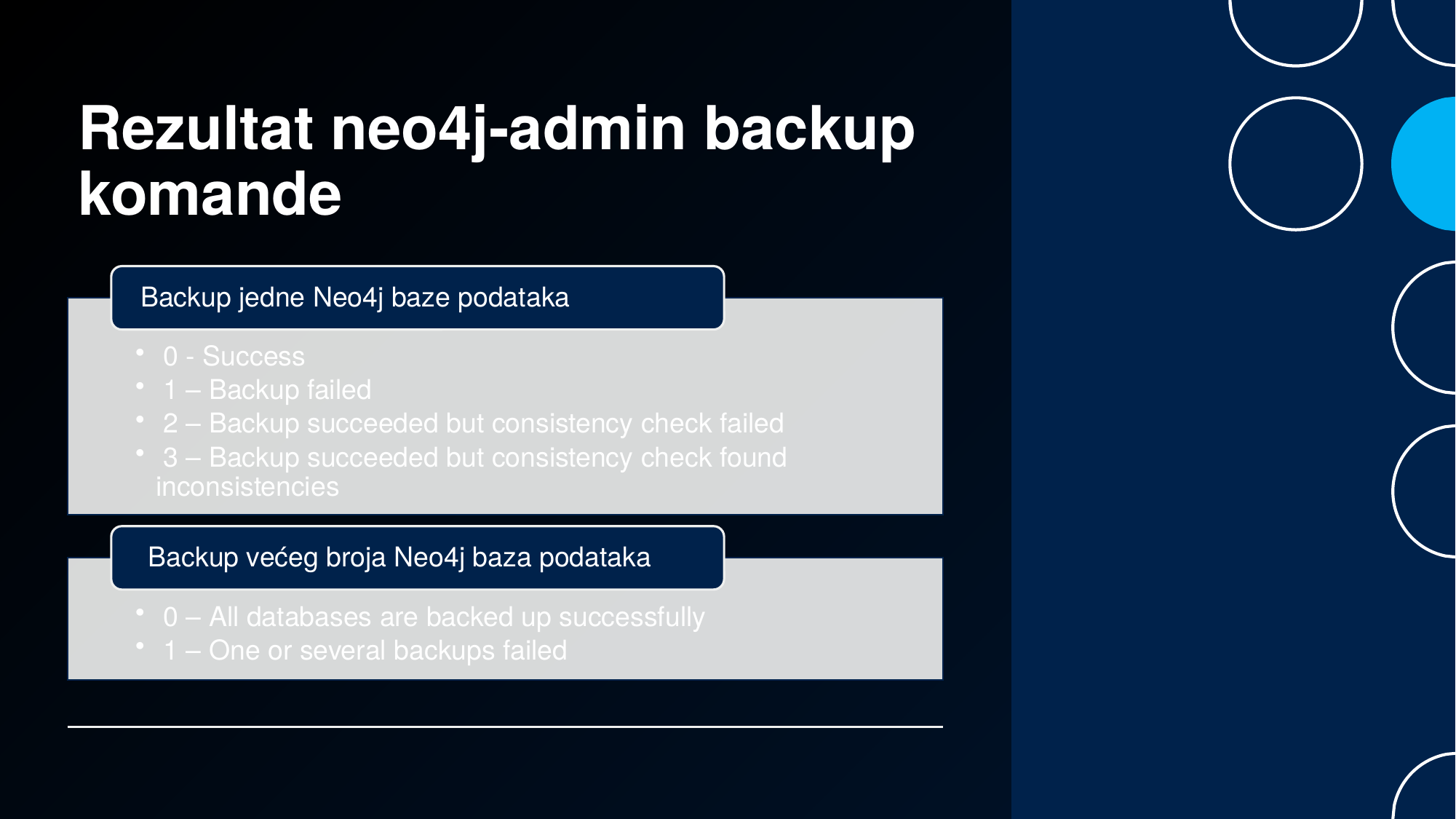

# Rezultat neo4j-admin backup komande
 0 - Success
 1 – Backup failed
 2 – Backup succeeded but consistency check failed
 3 – Backup succeeded but consistency check found inconsistencies
Backup jedne Neo4j baze podataka
 0 – All databases are backed up successfully
 1 – One or several backups failed
 Backup većeg broja Neo4j baza podataka